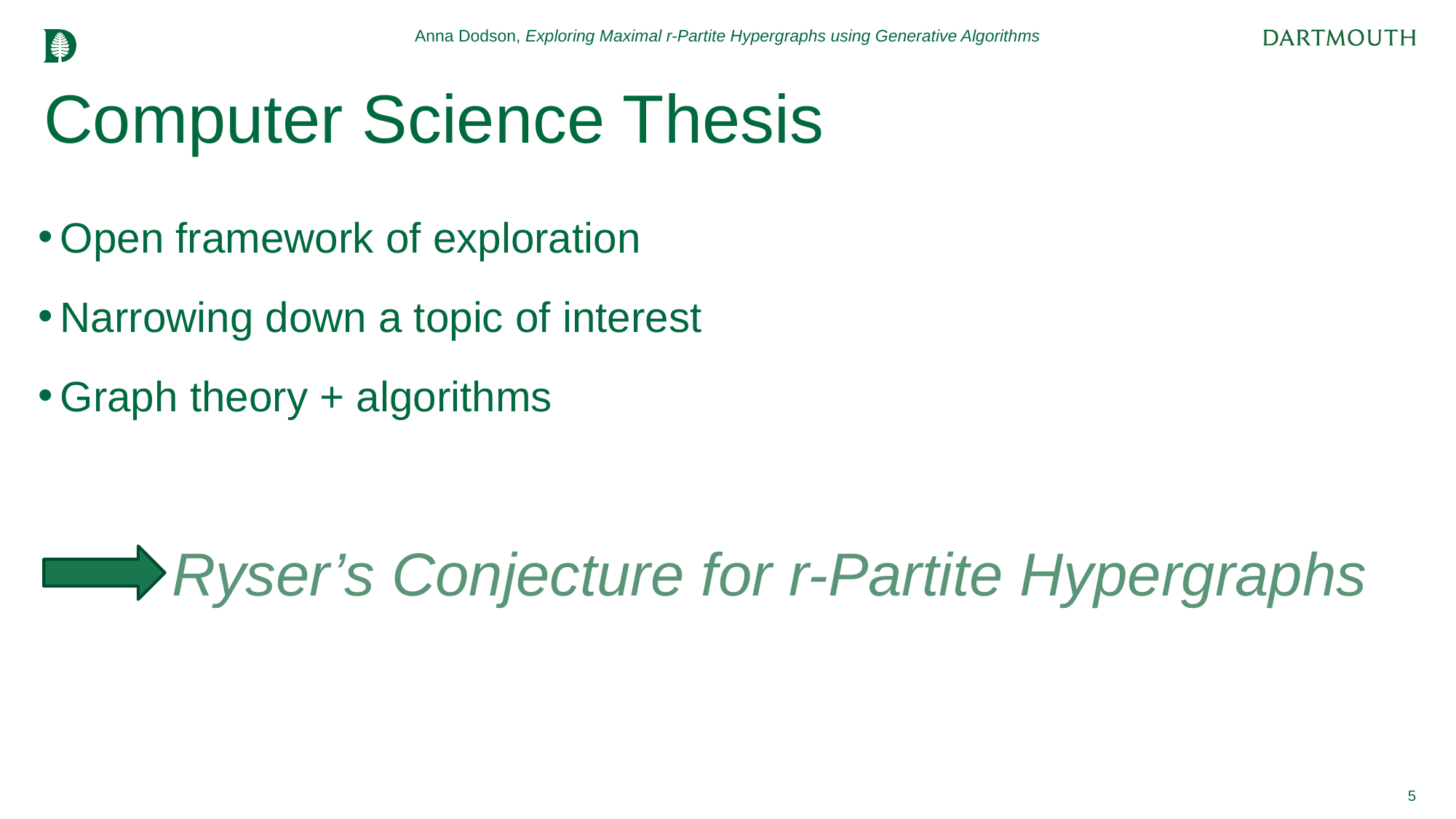

Anna Dodson, Exploring Maximal r-Partite Hypergraphs using Generative Algorithms
Computer Science Thesis
Open framework of exploration
Narrowing down a topic of interest
Graph theory + algorithms

Ryser’s Conjecture for r-Partite Hypergraphs

5